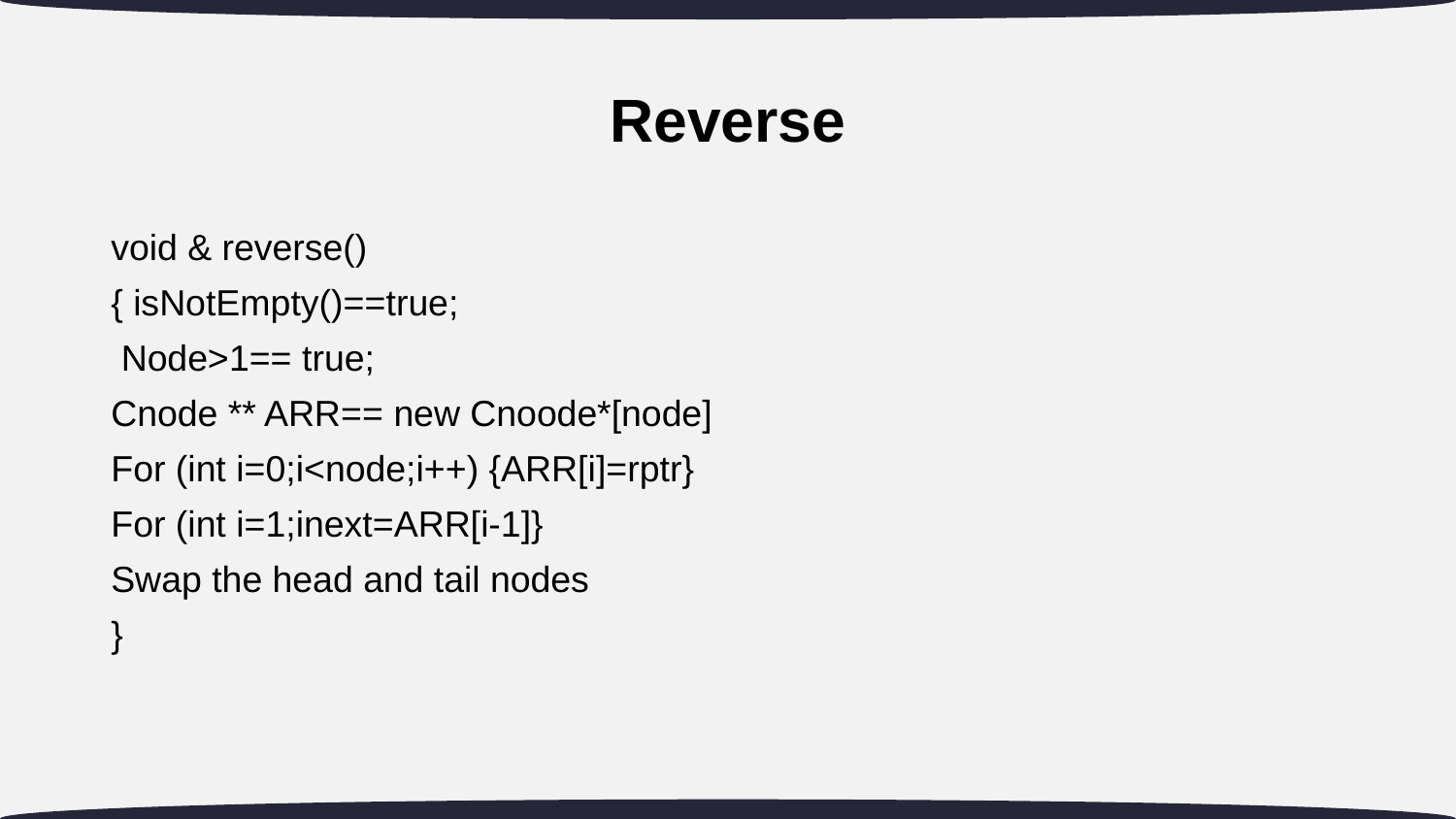

# Reverse
void & reverse()
{ isNotEmpty()==true;
 Node>1== true;
Cnode ** ARR== new Cnoode*[node]
For (int i=0;i<node;i++) {ARR[i]=rptr}
For (int i=1;inext=ARR[i-1]}
Swap the head and tail nodes
}